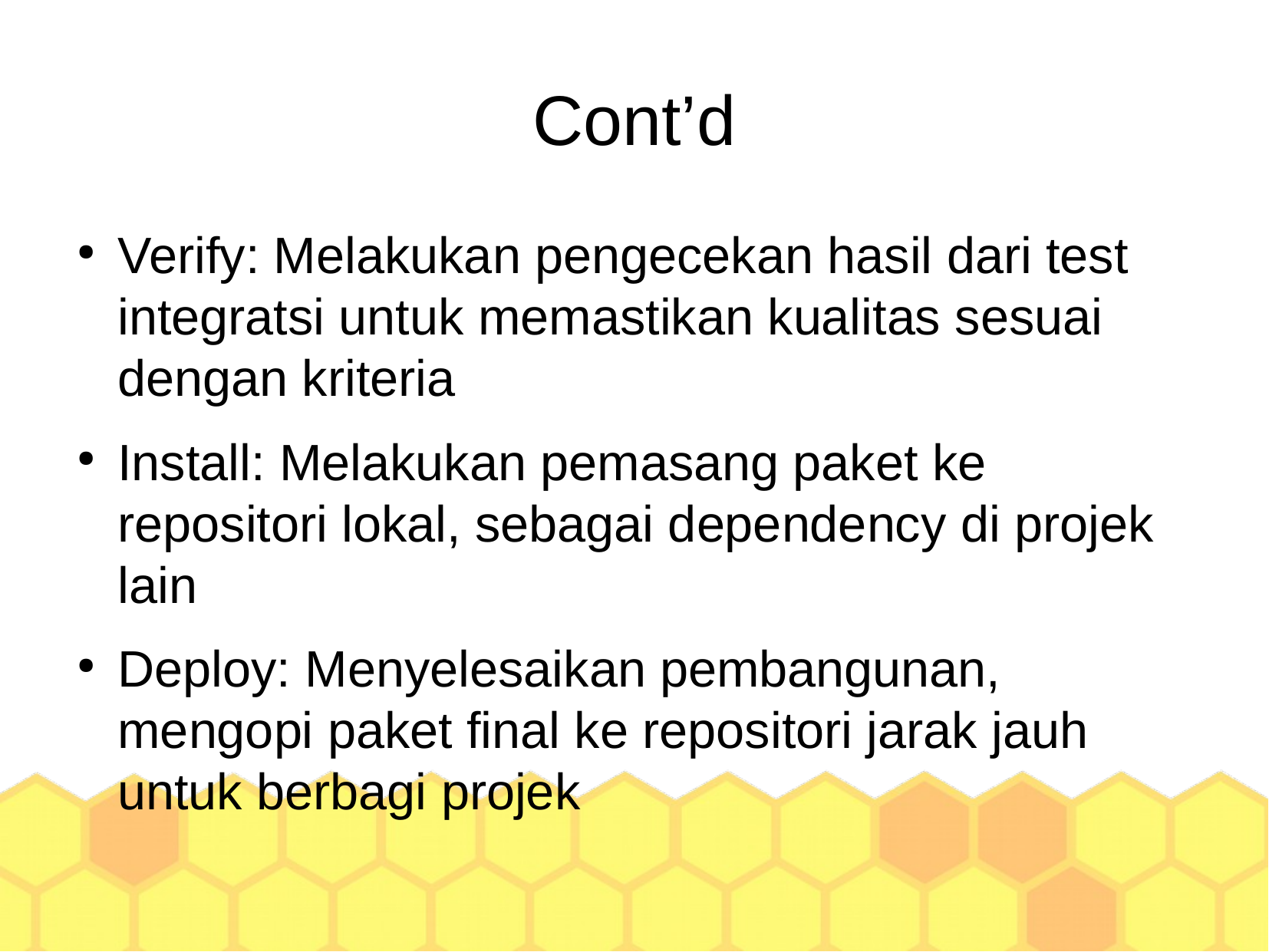

Cont’d
Verify: Melakukan pengecekan hasil dari test integratsi untuk memastikan kualitas sesuai dengan kriteria
Install: Melakukan pemasang paket ke repositori lokal, sebagai dependency di projek lain
Deploy: Menyelesaikan pembangunan, mengopi paket final ke repositori jarak jauh untuk berbagi projek